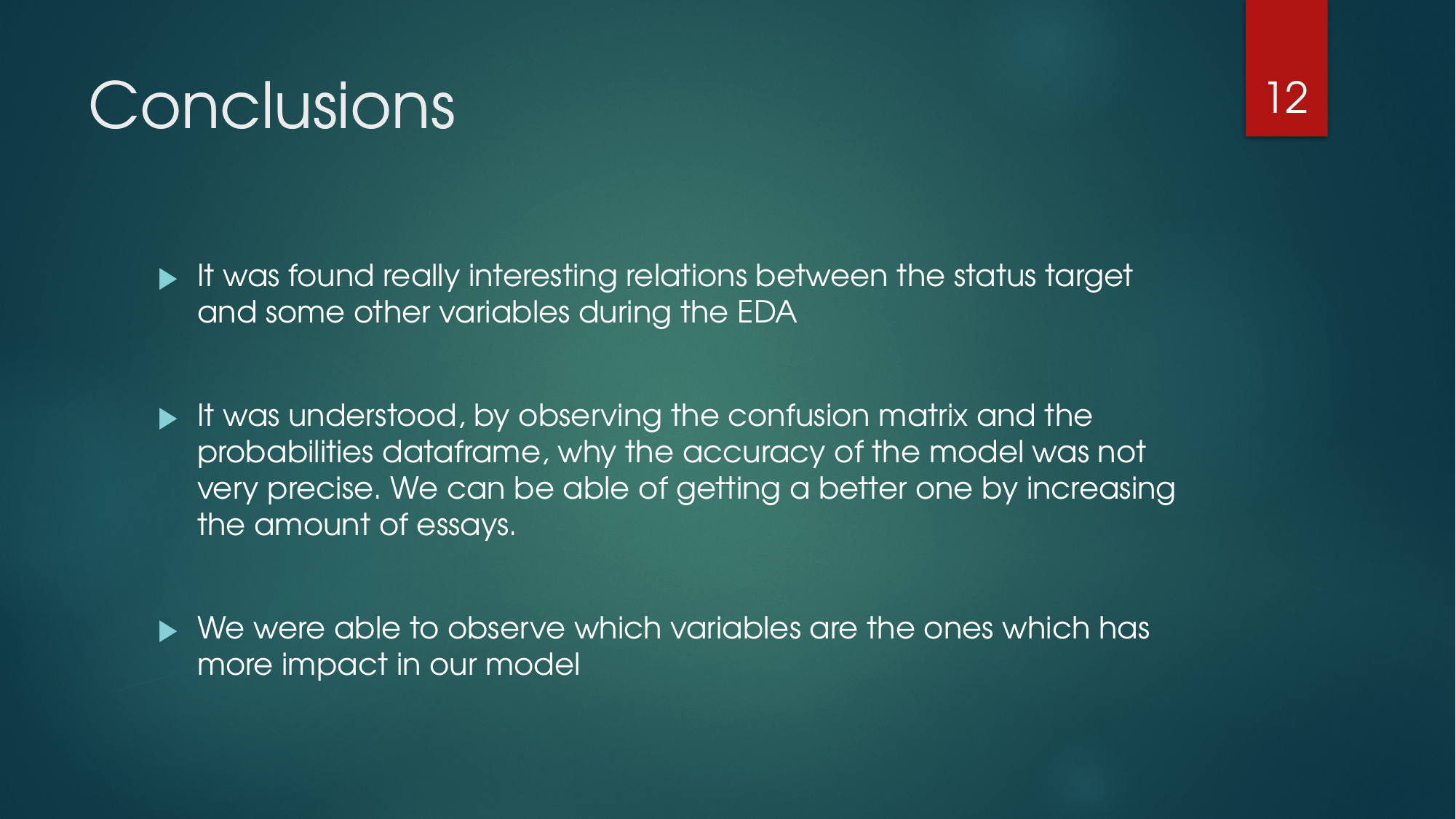

12
# Conclusions
It was found really interesting relations between the status target and some other variables during the EDA

It was understood, by observing the confusion matrix and the probabilities dataframe, why the accuracy of the model was not very precise. We can be able of getting a better one by increasing the amount of essays.

We were able to observe which variables are the ones which has more impact in our model